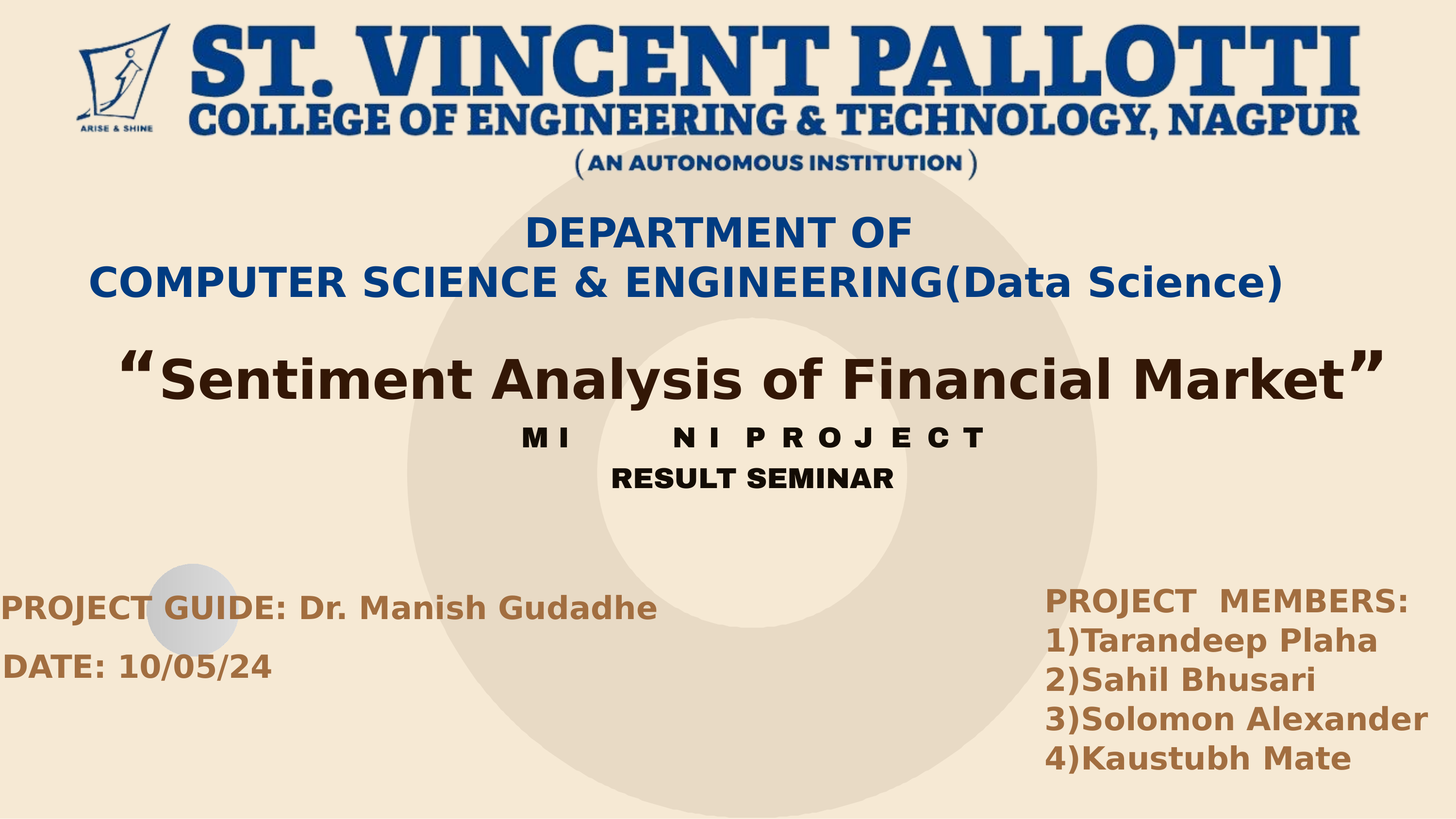

# DEPARTMENT OF
      COMPUTER SCIENCE & ENGINEERING(Data Science)
“Sentiment Analysis of Financial Market”
M I	N I	P	R O J	E	C T
RESULT SEMINAR
PROJECT  MEMBERS:
1)Tarandeep Plaha
2)Sahil Bhusari
3)Solomon Alexander
4)Kaustubh Mate
PROJECT GUIDE: Dr. Manish Gudadhe
DATE: 10/05/24